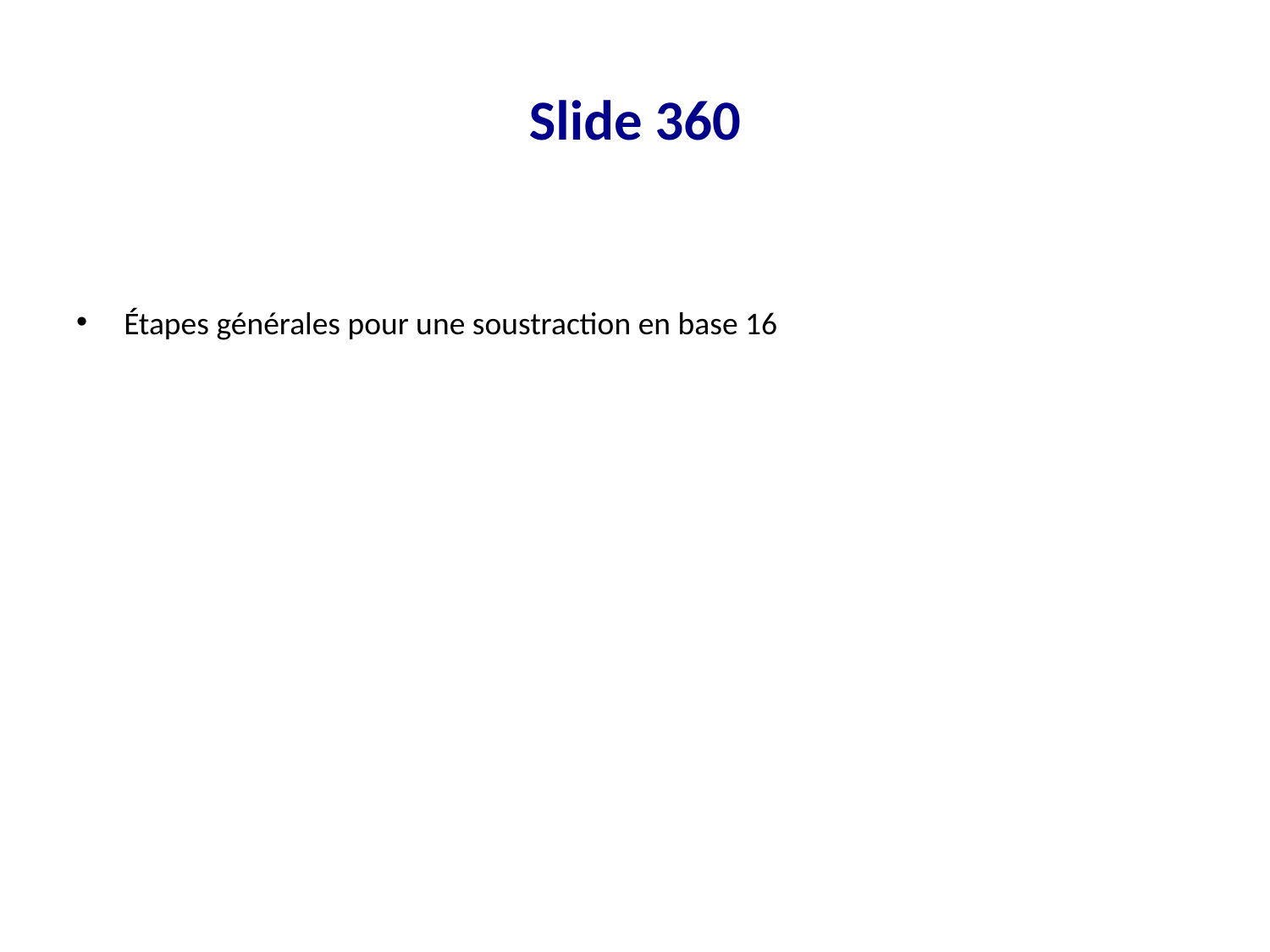

# Slide 360

Étapes générales pour une soustraction en base 16